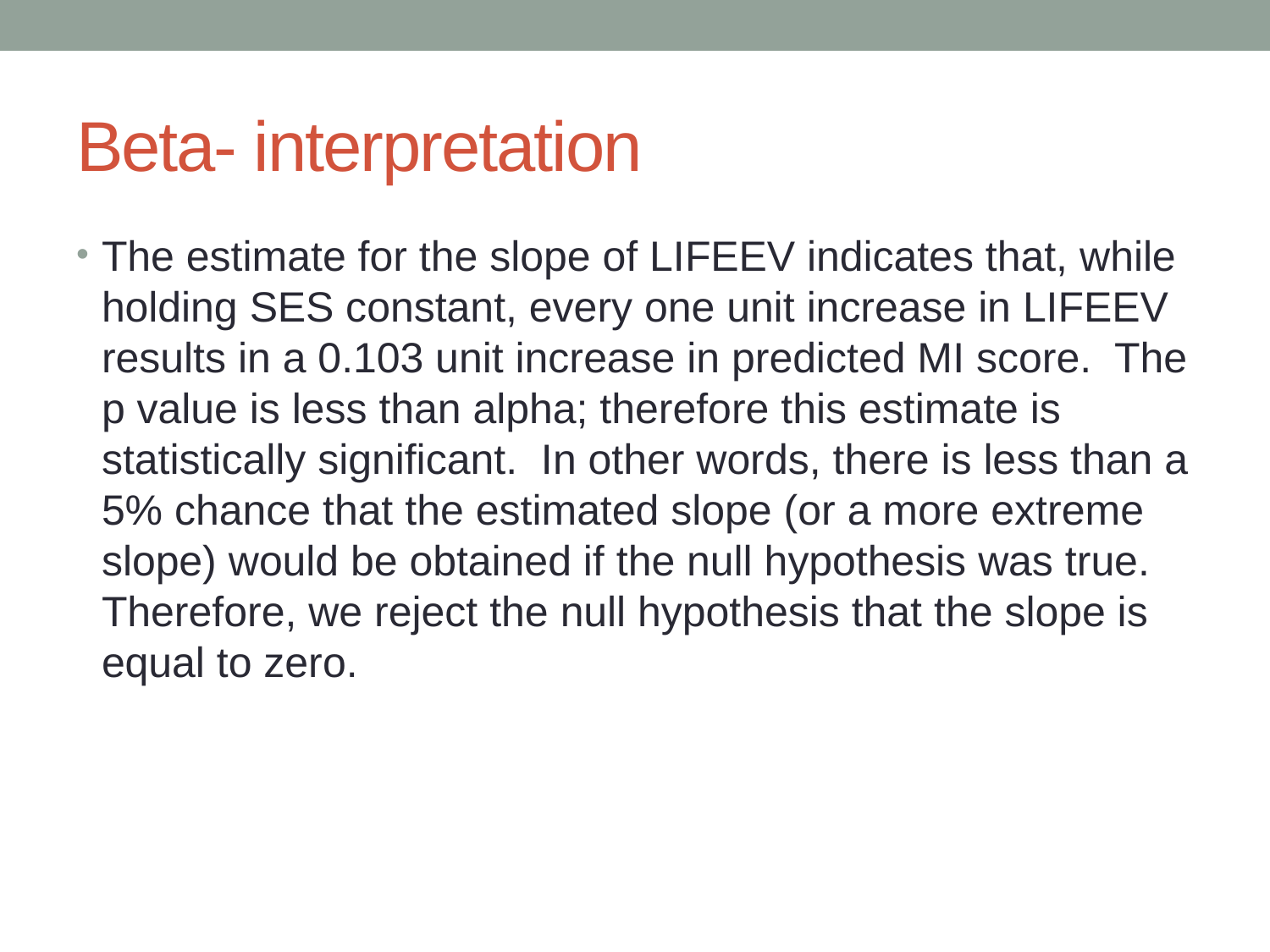

# Beta- interpretation
The estimate for the slope of LIFEEV indicates that, while holding SES constant, every one unit increase in LIFEEV results in a 0.103 unit increase in predicted MI score.  The p value is less than alpha; therefore this estimate is statistically significant.  In other words, there is less than a 5% chance that the estimated slope (or a more extreme slope) would be obtained if the null hypothesis was true.  Therefore, we reject the null hypothesis that the slope is equal to zero.